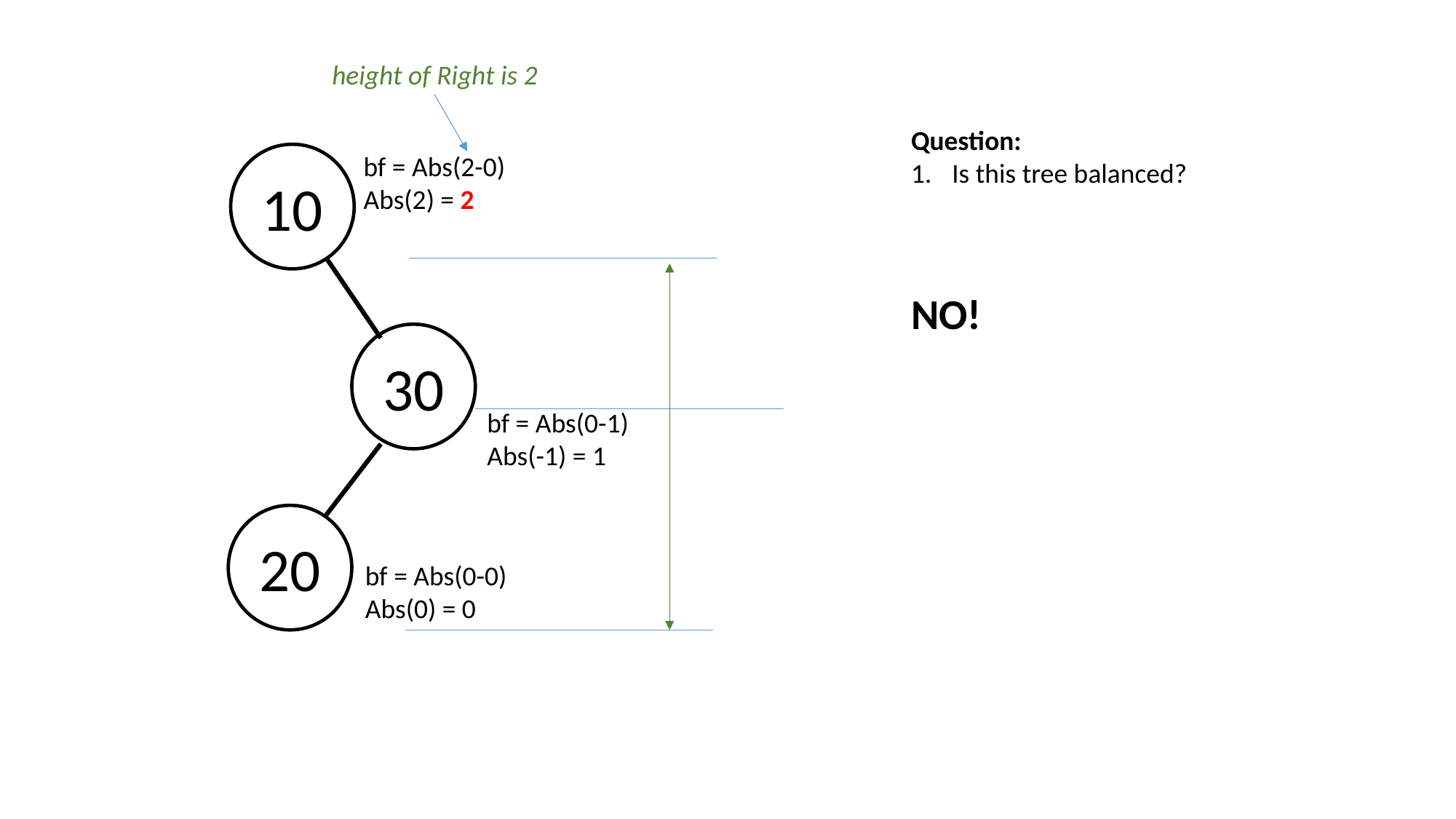

height of Right is 2
Question:
Is this tree balanced?

NO!

10
bf = Abs(2-0)
Abs(2) = 2
30
bf = Abs(0-1)
Abs(-1) = 1
20
bf = Abs(0-0)
Abs(0) = 0